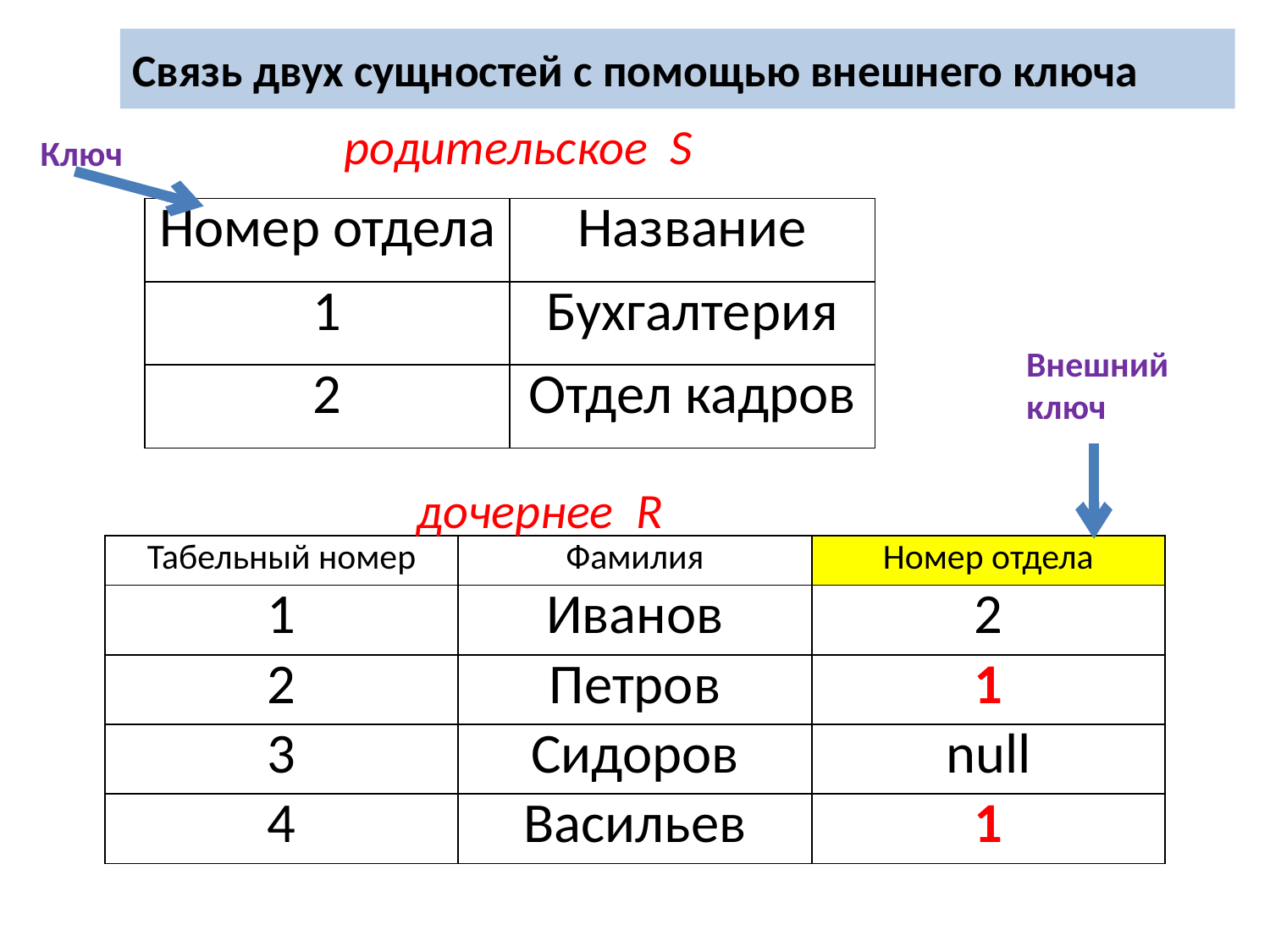

# Связь двух сущностей с помощью внешнего ключа
родительское  S
Ключ
| Номер отдела | Название |
| --- | --- |
| 1 | Бухгалтерия |
| 2 | Отдел кадров |
Внешний ключ
дочернее  R
| Табельный номер | Фамилия | Номер отдела |
| --- | --- | --- |
| 1 | Иванов | 2 |
| 2 | Петров | 1 |
| 3 | Сидоров | null |
| 4 | Васильев | 1 |